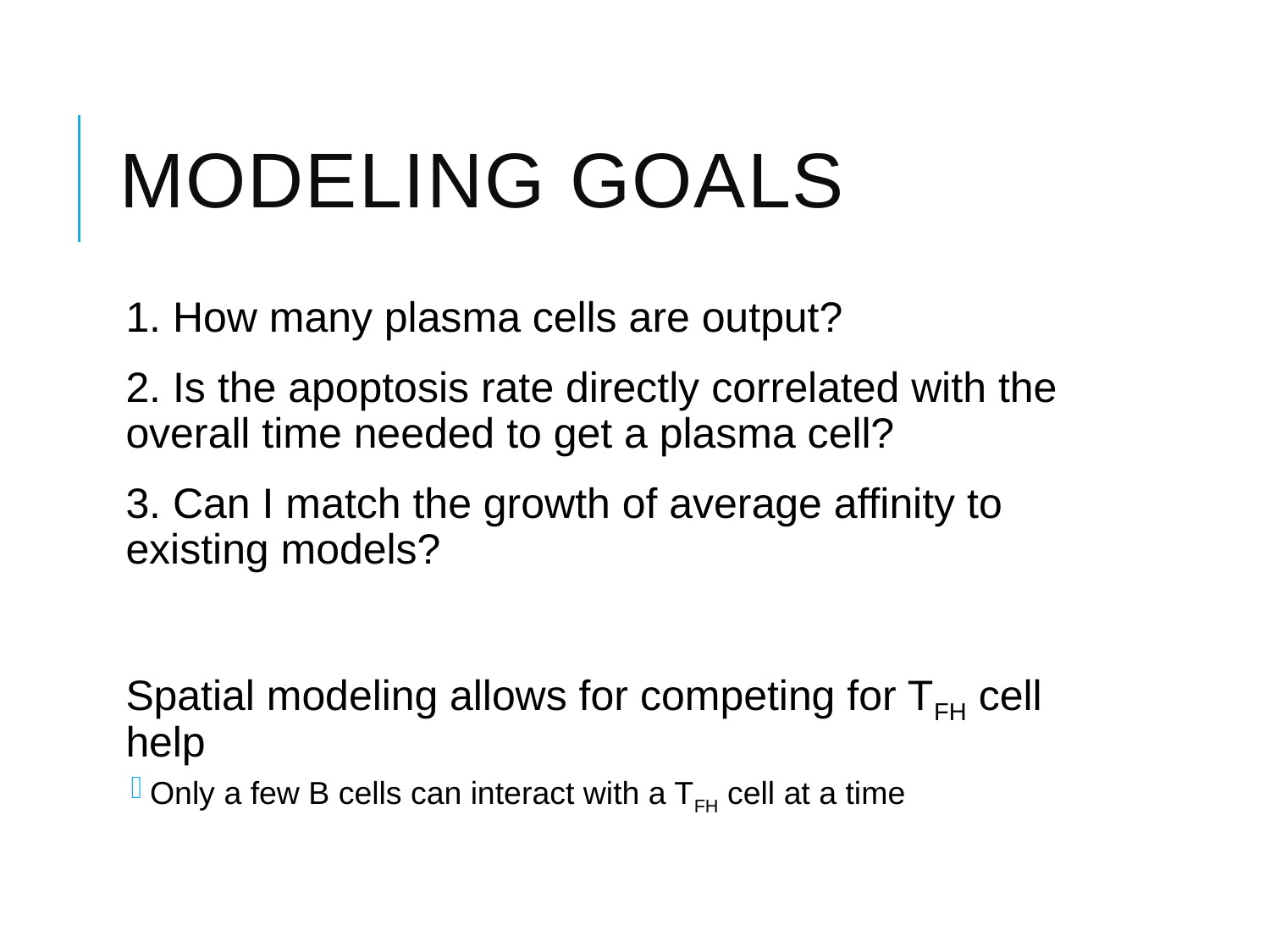

# Modeling Goals
1. How many plasma cells are output?
2. Is the apoptosis rate directly correlated with the overall time needed to get a plasma cell?
3. Can I match the growth of average affinity to existing models?

Spatial modeling allows for competing for TFH cell help
Only a few B cells can interact with a TFH cell at a time